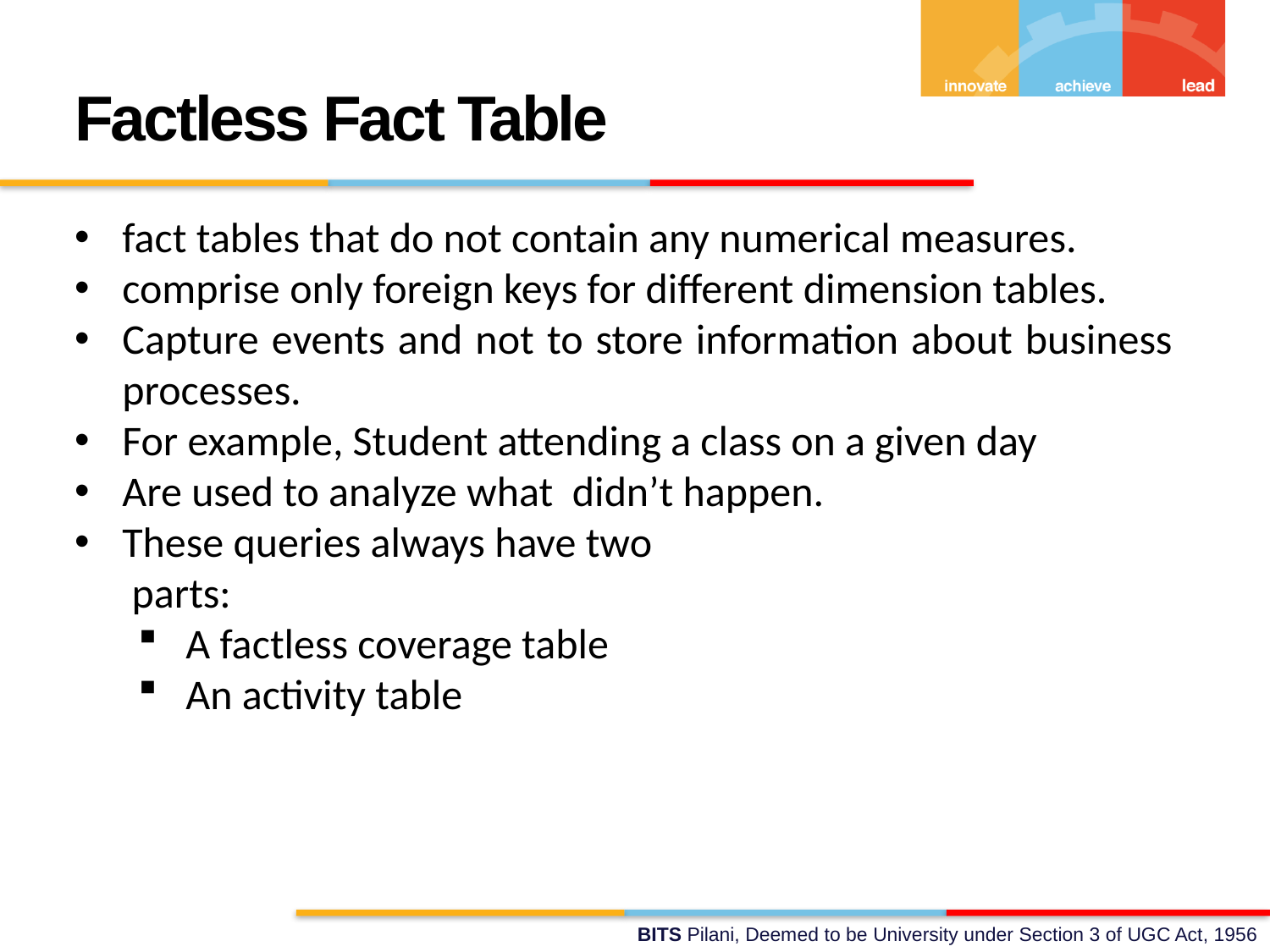

Factless Fact Table
fact tables that do not contain any numerical measures.
comprise only foreign keys for different dimension tables.
Capture events and not to store information about business processes.
For example, Student attending a class on a given day
Are used to analyze what  didn’t happen.
These queries always have two
      parts:
A factless coverage table
An activity table